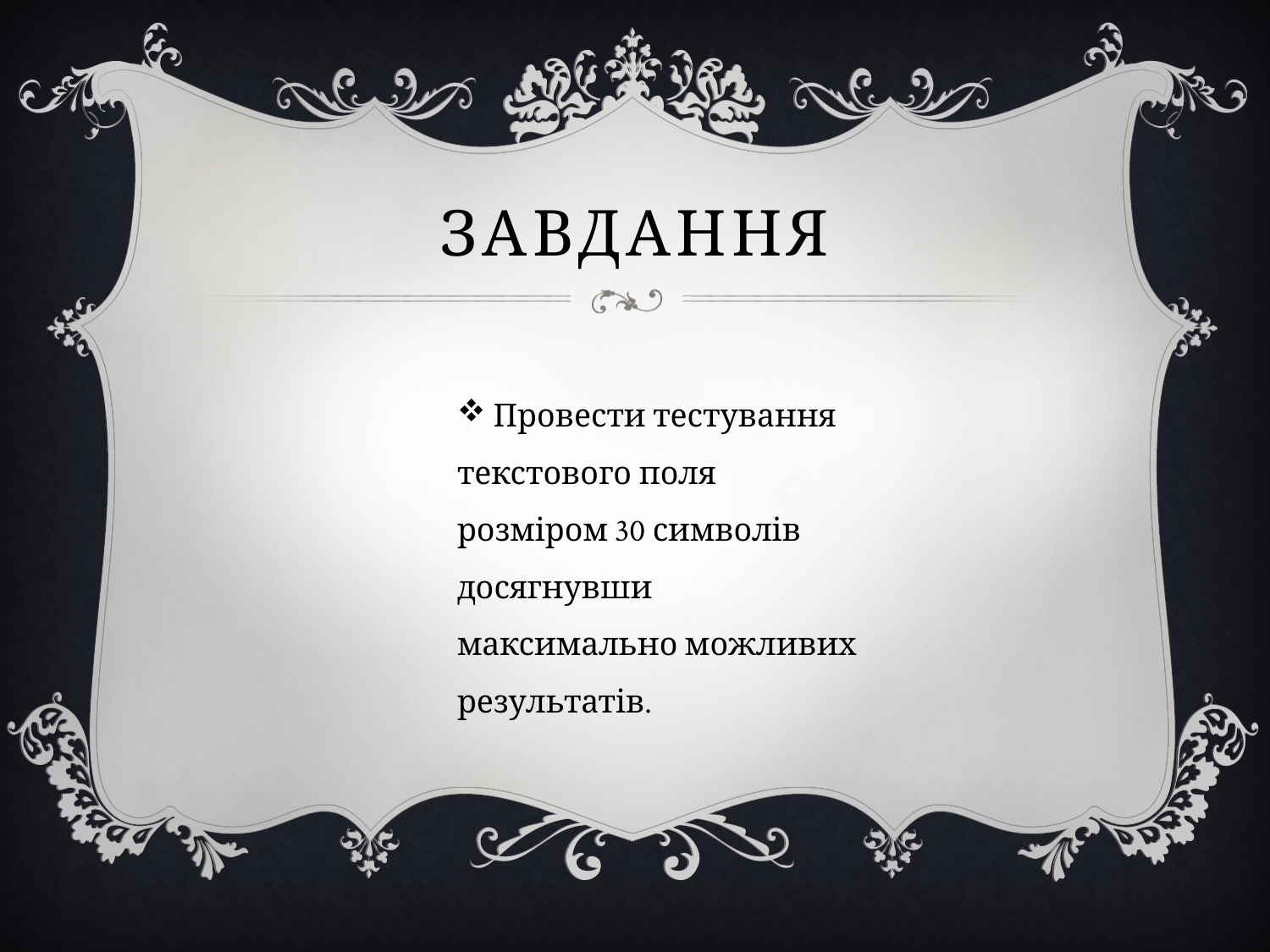

# Завдання
 Провести тестування текстового поля розміром 30 символів досягнувши максимально можливих результатів.